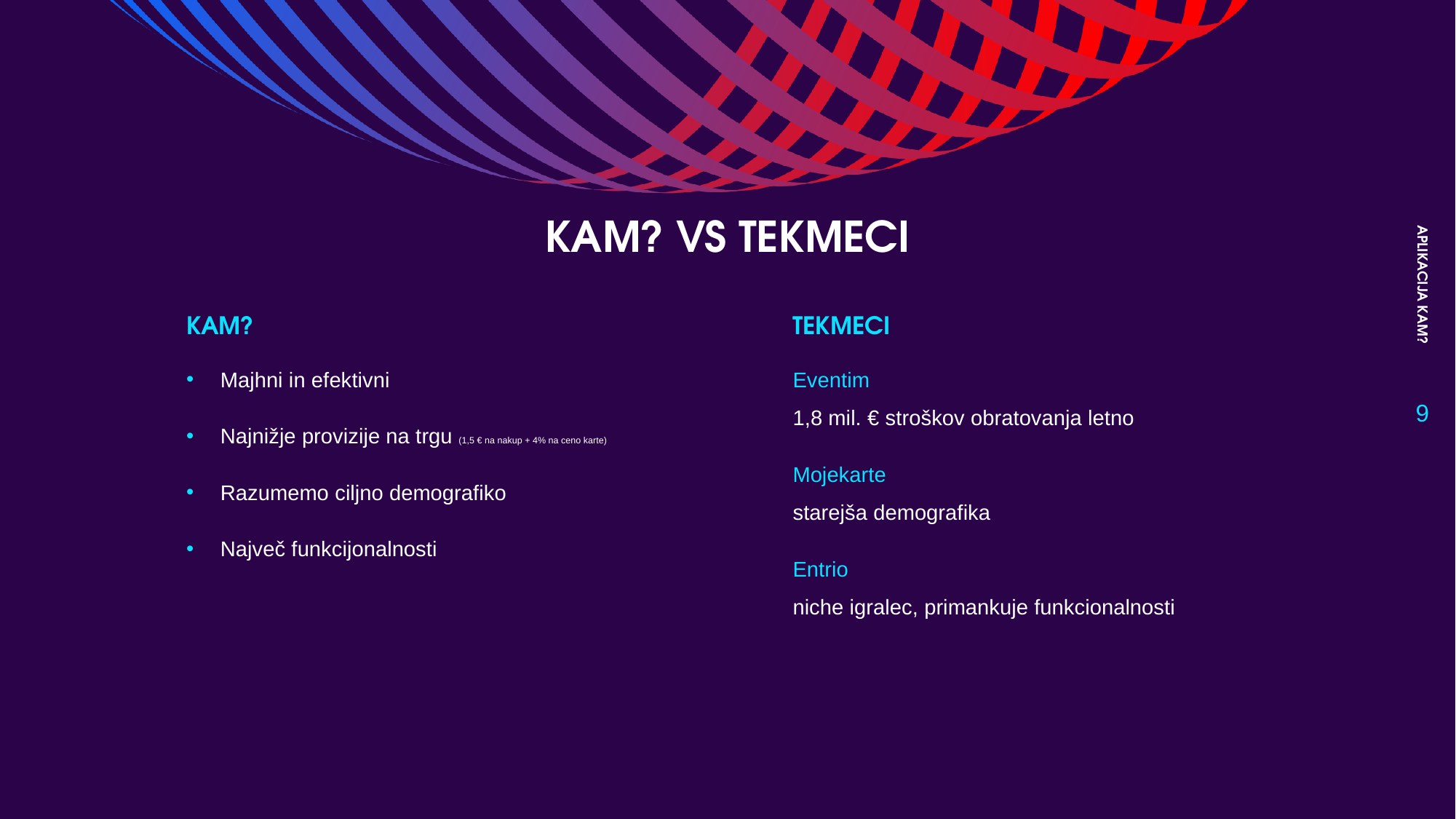

APLIKACIJA KAM?
# KAM? VS TEKMECI
KAM?
TEKMECI
Majhni in efektivni
Najnižje provizije na trgu (1,5 € na nakup + 4% na ceno karte)
Razumemo ciljno demografiko
Največ funkcijonalnosti

Eventim
1,8 mil. € stroškov obratovanja letno
Mojekarte
starejša demografika
Entrio
niche igralec, primankuje funkcionalnosti
9